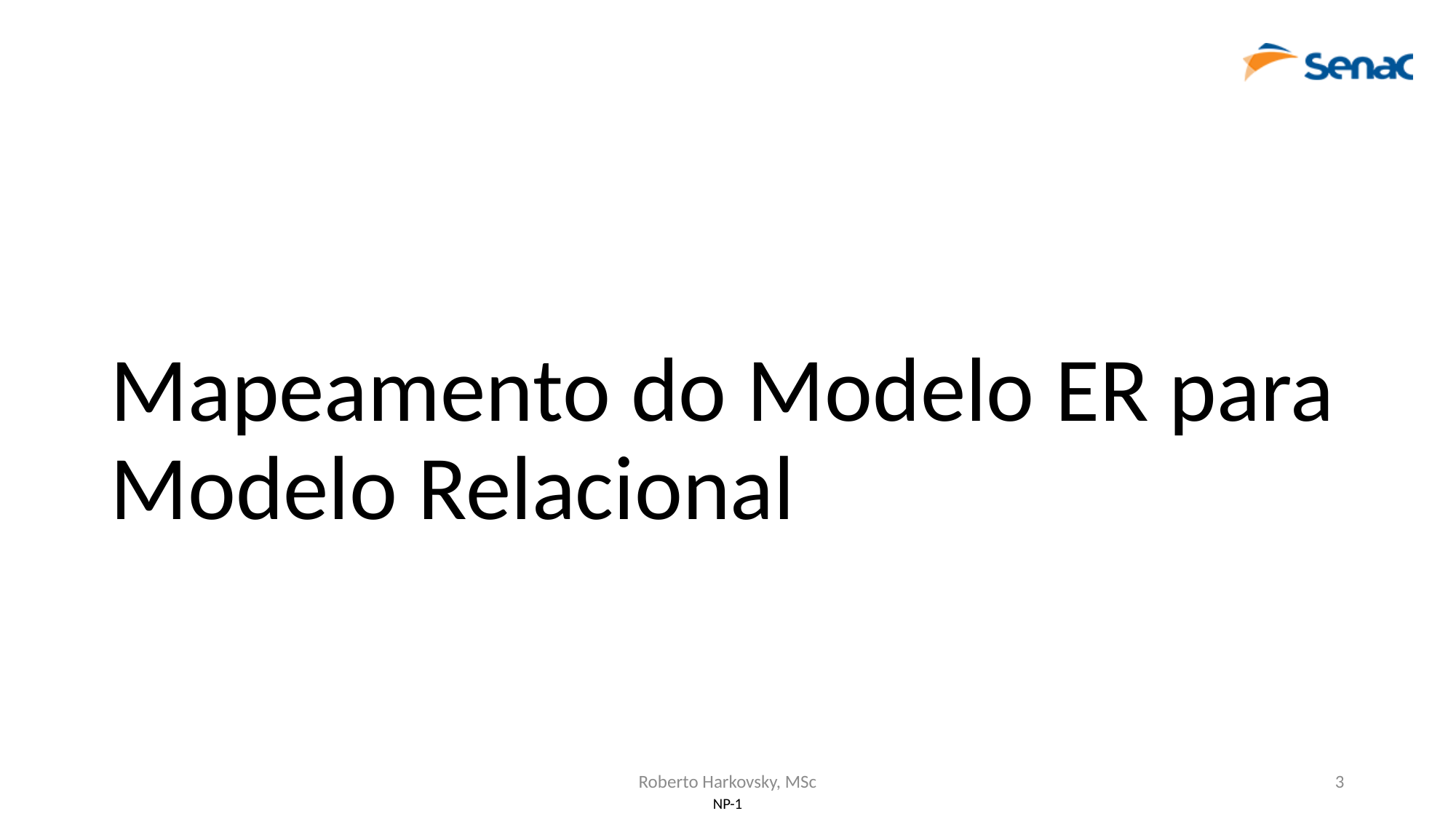

# Mapeamento do Modelo ER para Modelo Relacional

Roberto Harkovsky, MSc
3